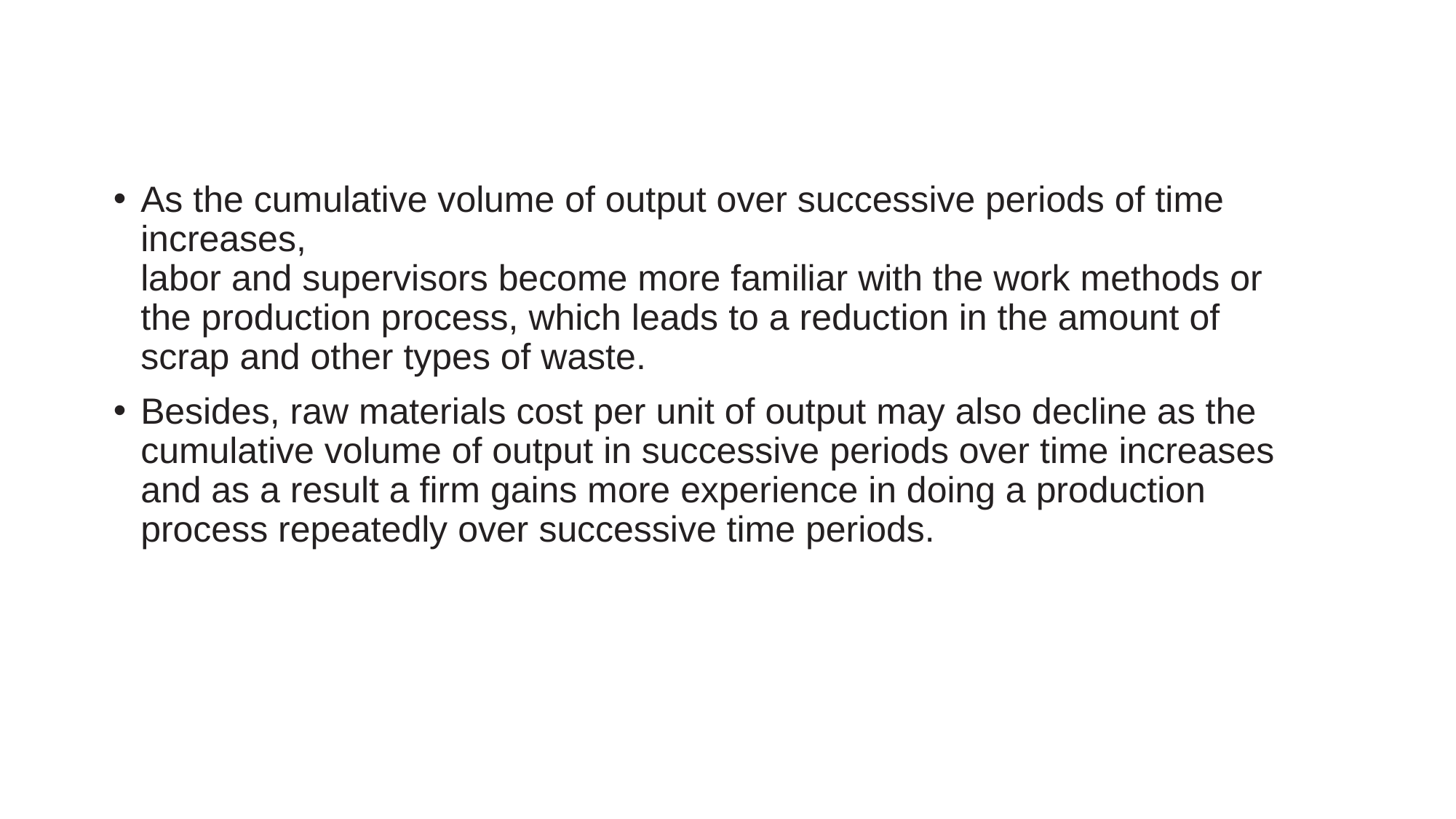

As the cumulative volume of output over successive periods of time increases,
labor and supervisors become more familiar with the work methods or the production process, which leads to a reduction in the amount of scrap and other types of waste.
Besides, raw materials cost per unit of output may also decline as the cumulative volume of output in successive periods over time increases and as a result a firm gains more experience in doing a production process repeatedly over successive time periods.